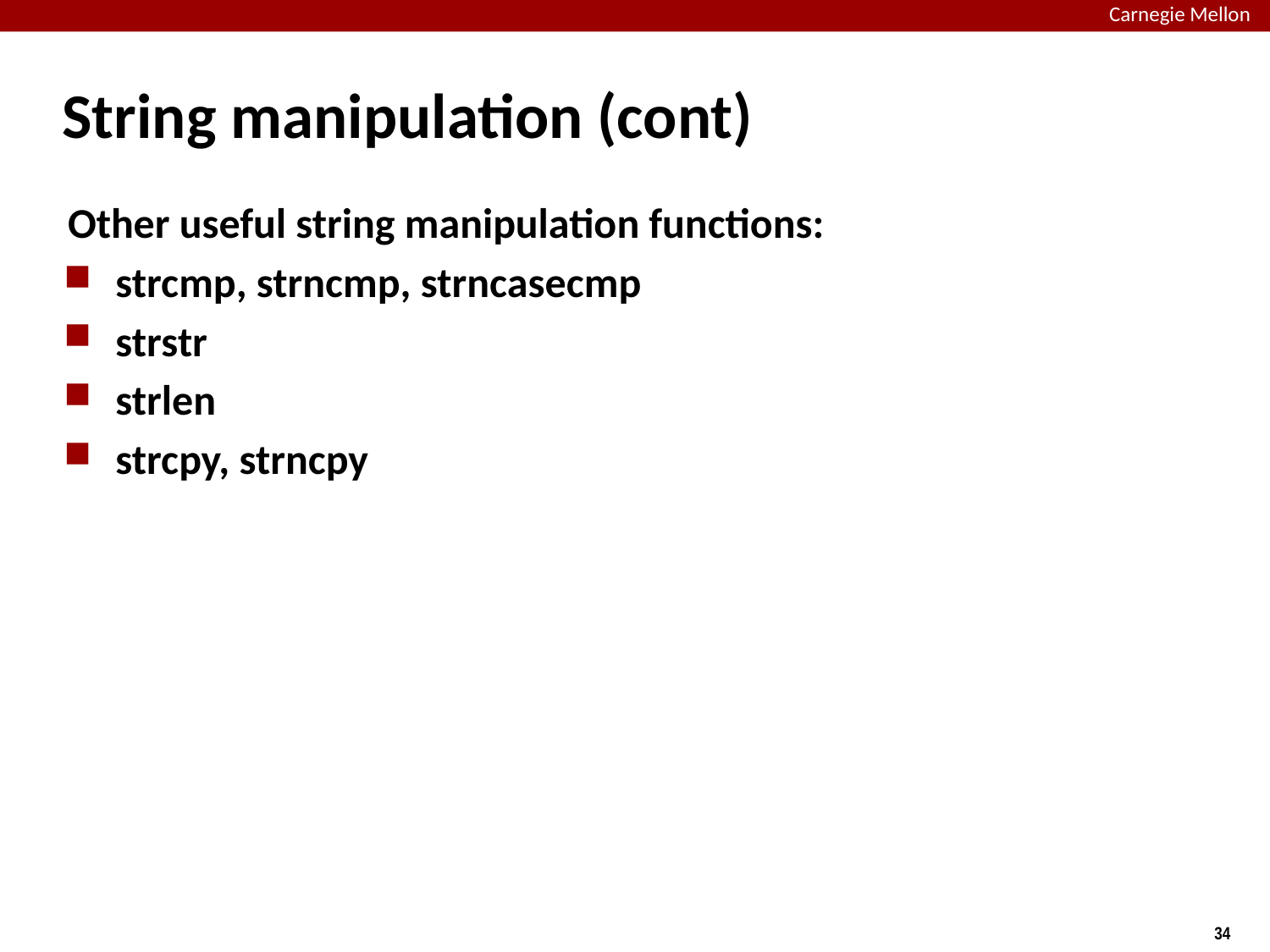

# String manipulation (cont)
Other useful string manipulation functions:
strcmp, strncmp, strncasecmp
strstr
strlen
strcpy, strncpy